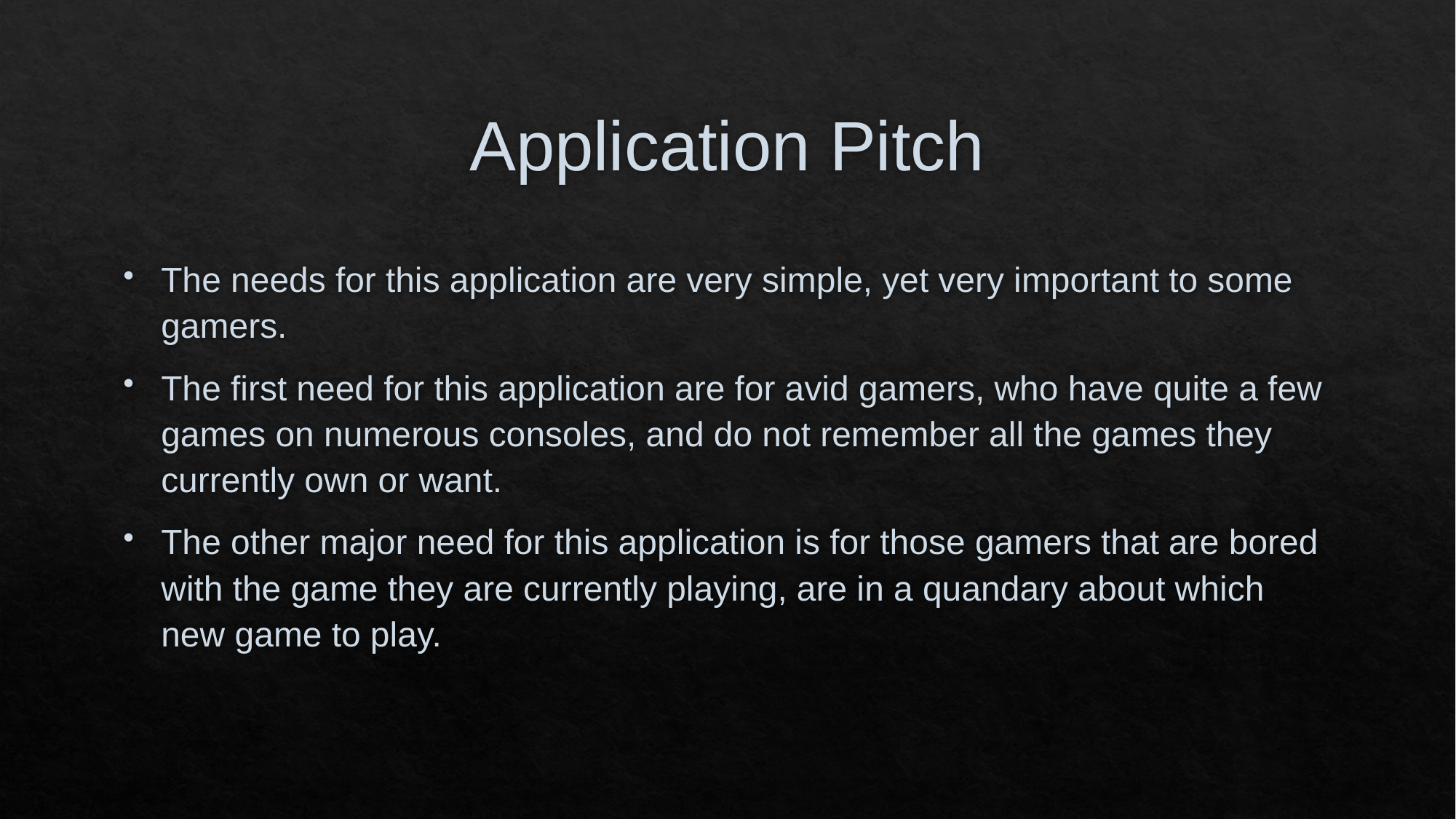

# Application Pitch
The needs for this application are very simple, yet very important to some gamers.
The first need for this application are for avid gamers, who have quite a few games on numerous consoles, and do not remember all the games they currently own or want.
The other major need for this application is for those gamers that are bored with the game they are currently playing, are in a quandary about which new game to play.